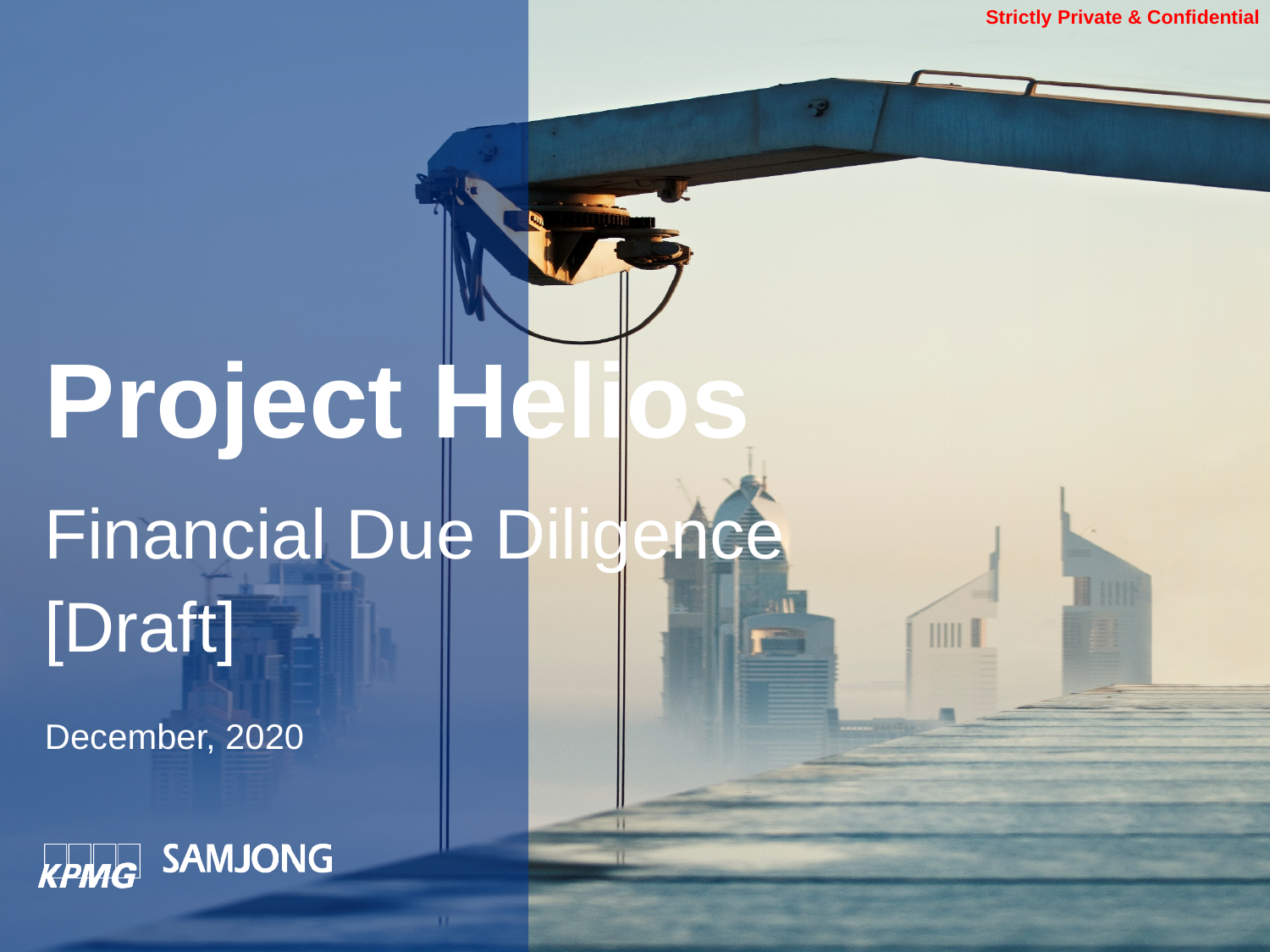

Project Helios

Financial Due Diligence

[Draft]

December, 2020